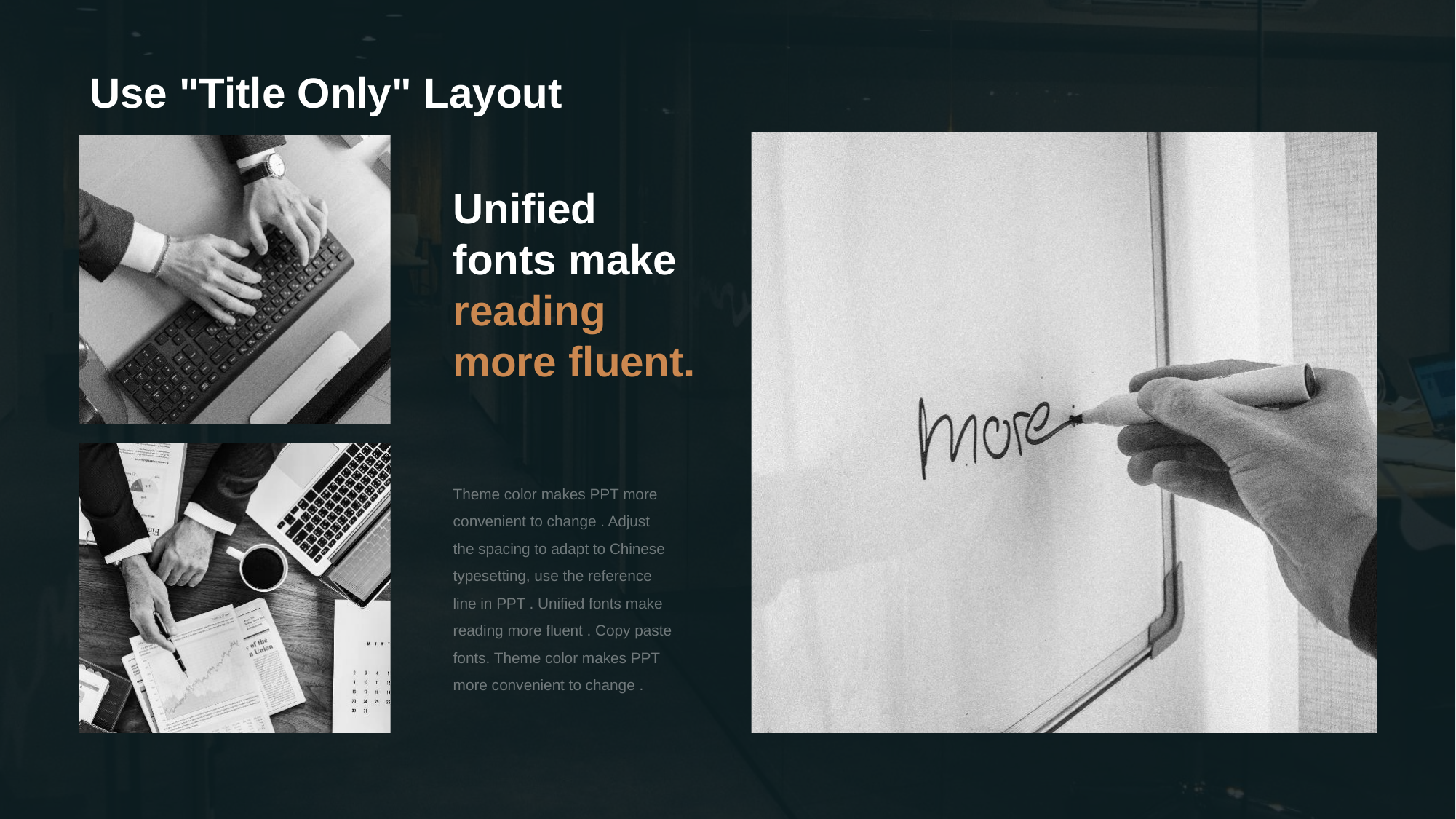

# Use "Title Only" Layout

Unified fonts make
reading more fluent.

Theme color makes PPT more convenient to change . Adjust the spacing to adapt to Chinese typesetting, use the reference line in PPT . Unified fonts make reading more fluent . Copy paste fonts. Theme color makes PPT more convenient to change .